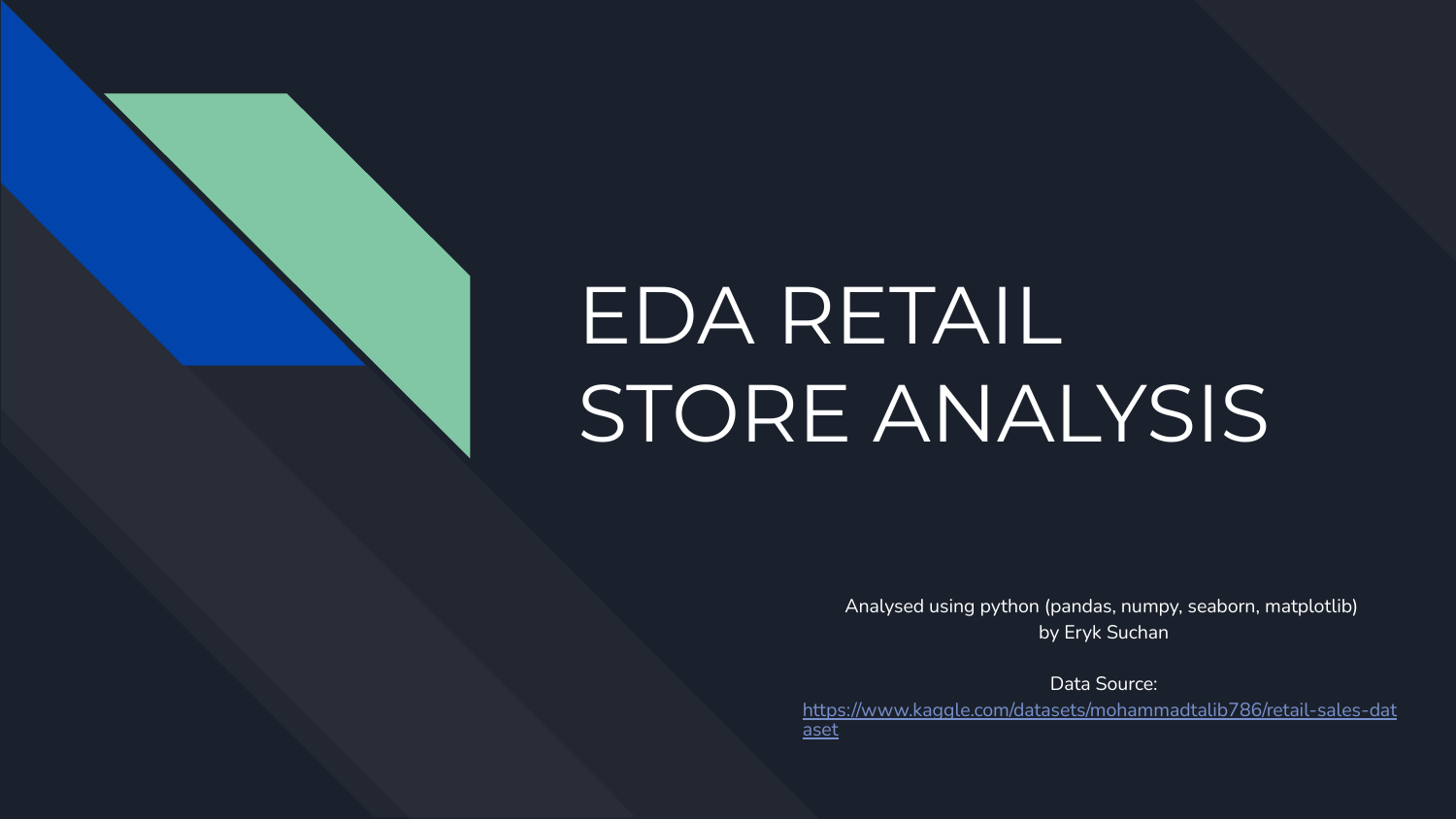

# EDA RETAIL STORE ANALYSIS
Analysed using python (pandas, numpy, seaborn, matplotlib)
by Eryk Suchan

Data Source:
https://www.kaggle.com/datasets/mohammadtalib786/retail-sales-dataset